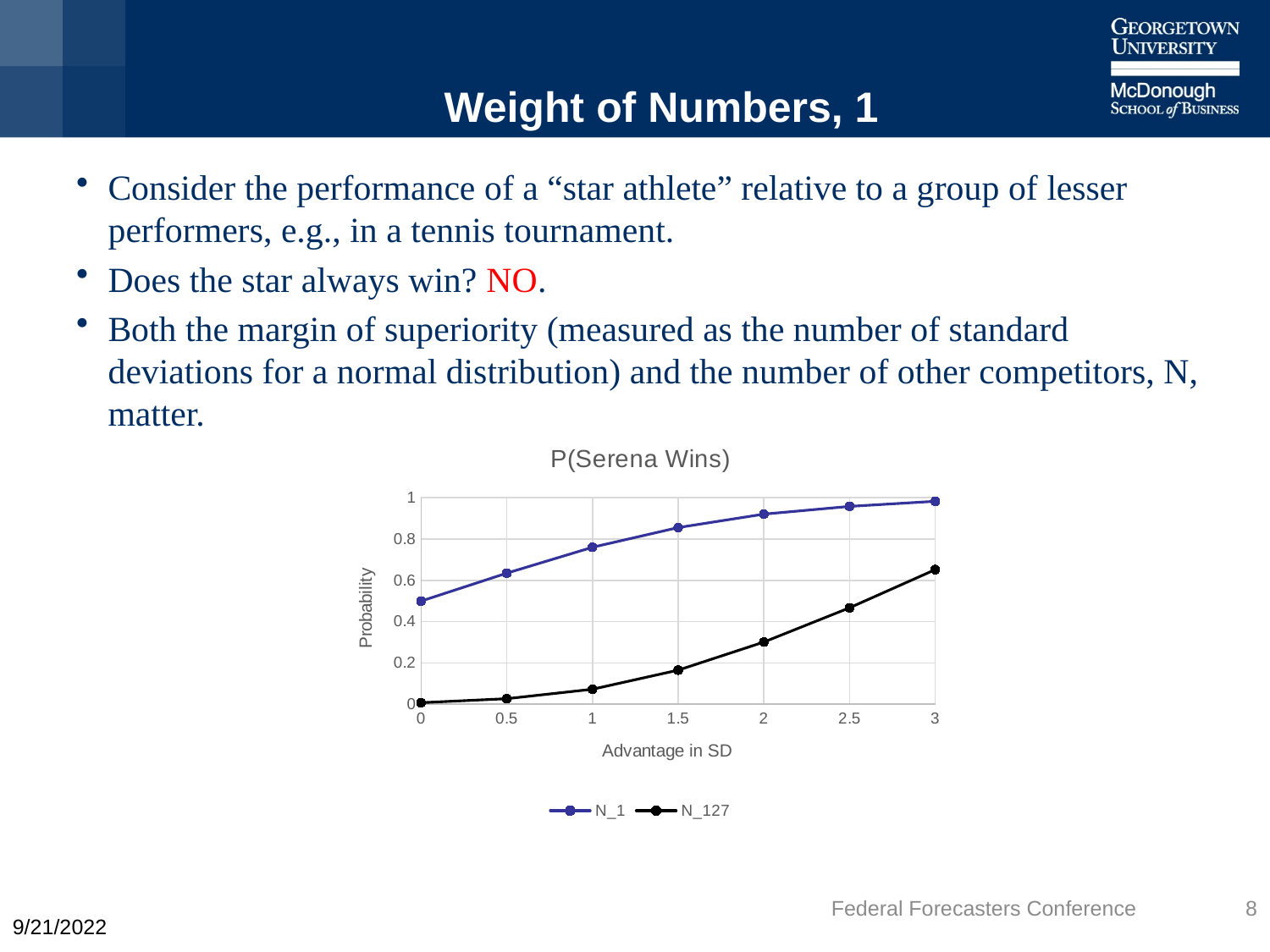

# Weight of Numbers, 1
Consider the performance of a “star athlete” relative to a group of lesser performers, e.g., in a tennis tournament.
Does the star always win? NO.
Both the margin of superiority (measured as the number of standard deviations for a normal distribution) and the number of other competitors, N, matter.

### Chart: P(Serena Wins)

| Category | N_1 | N_127 |  |
|---|---|---|---|
Federal Forecasters Conference
8
9/21/2022